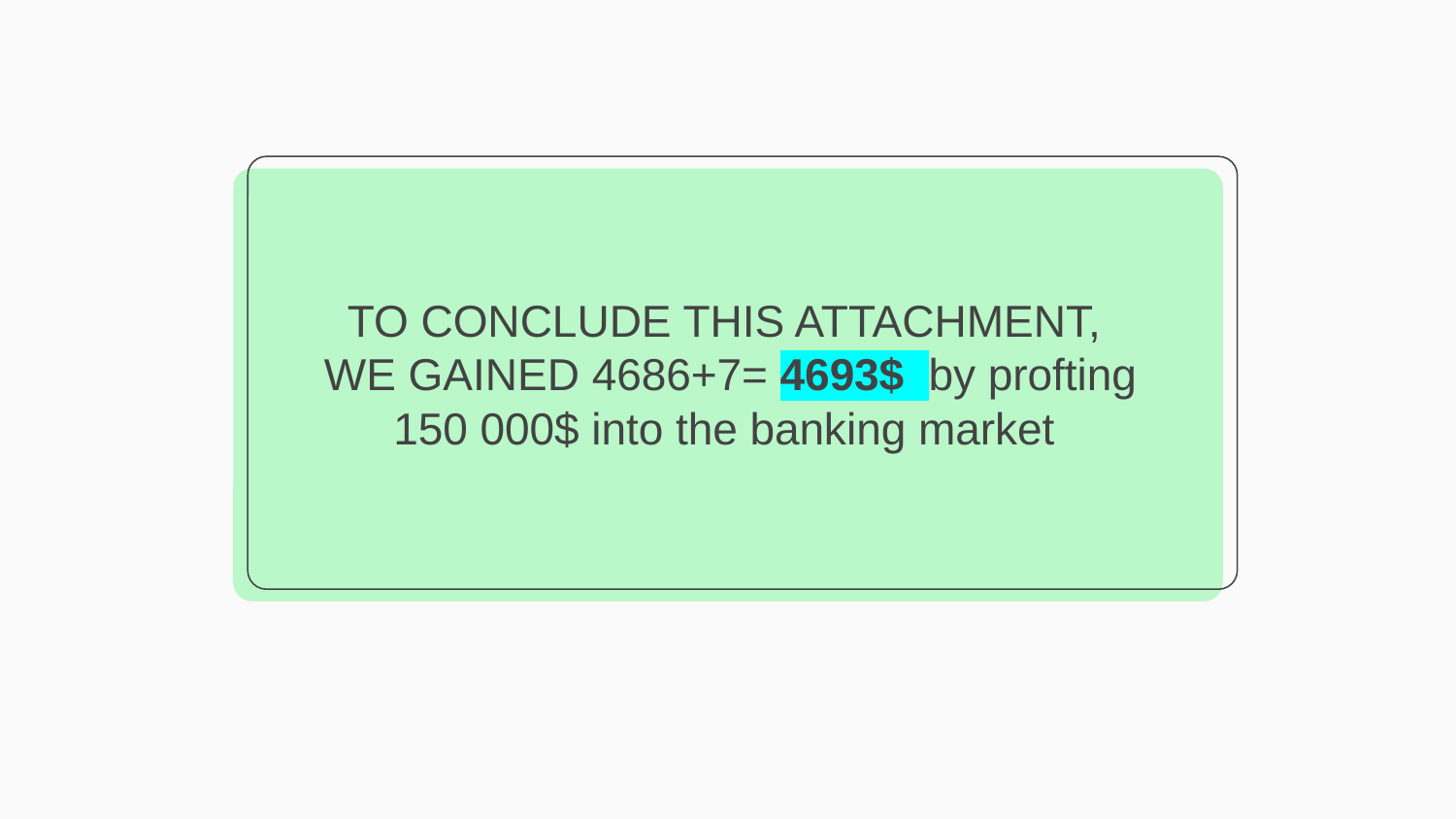

# TO CONCLUDE THIS ATTACHMENT, WE GAINED 4686+7= 4693$  by profting 150 000$ into the banking market